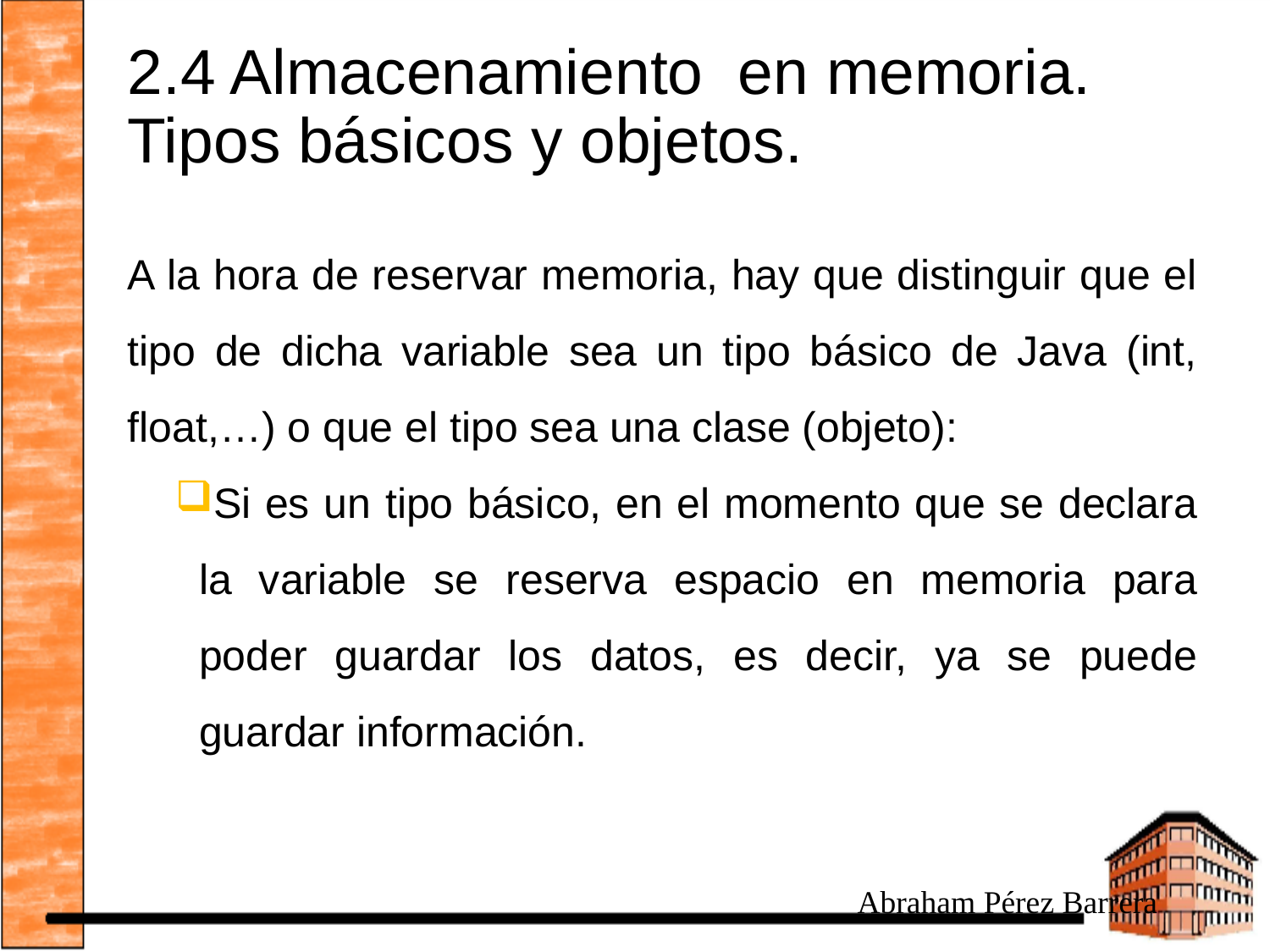

# 2.4 Almacenamiento  en memoria. Tipos básicos y objetos.
A la hora de reservar memoria, hay que distinguir que el tipo de dicha variable sea un tipo básico de Java (int, float,…) o que el tipo sea una clase (objeto):
Si es un tipo básico, en el momento que se declara la variable se reserva espacio en memoria para poder guardar los datos, es decir, ya se puede guardar información.